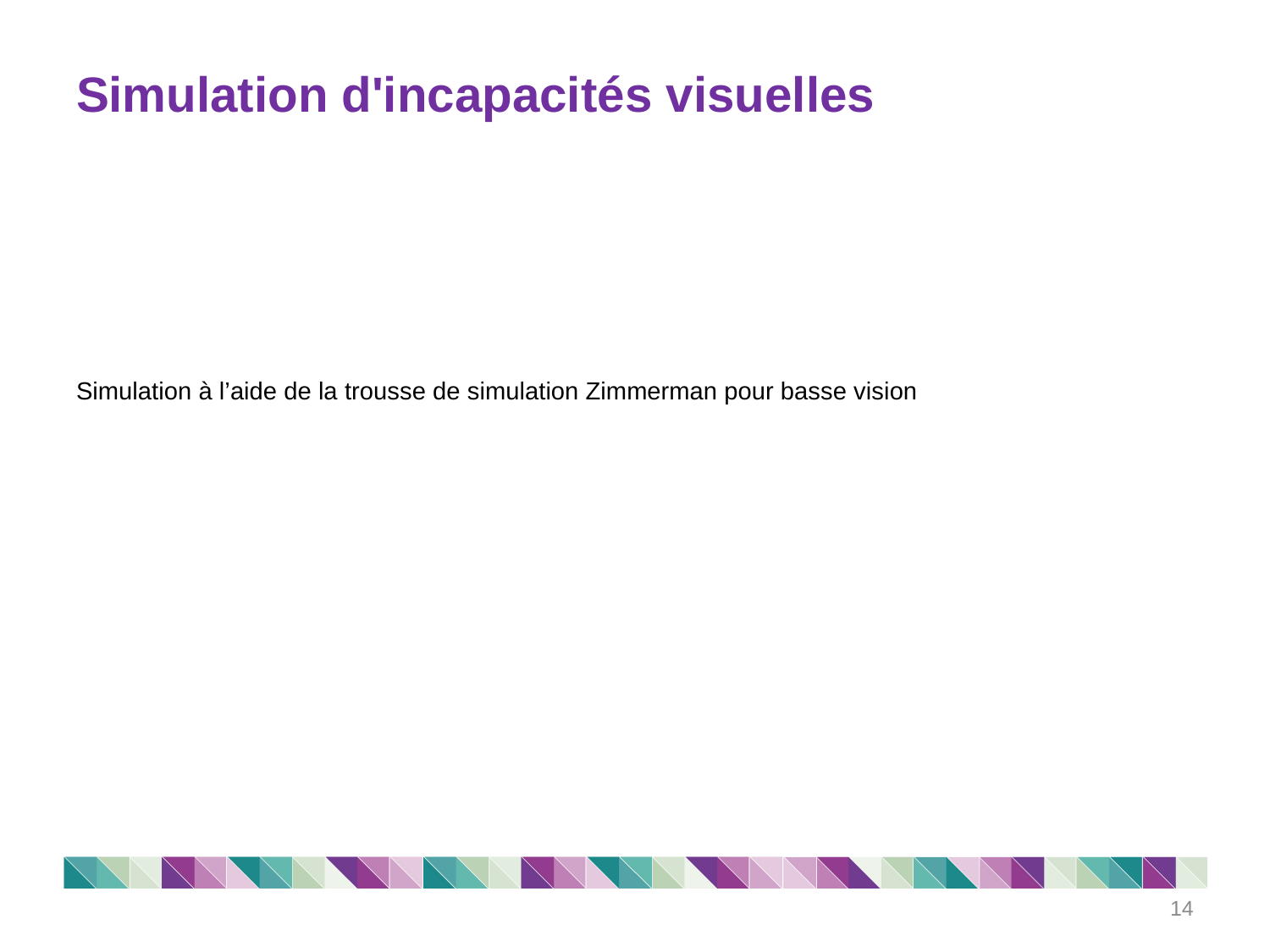

# Simulation d'incapacités visuelles
Simulation à l’aide de la trousse de simulation Zimmerman pour basse vision
14